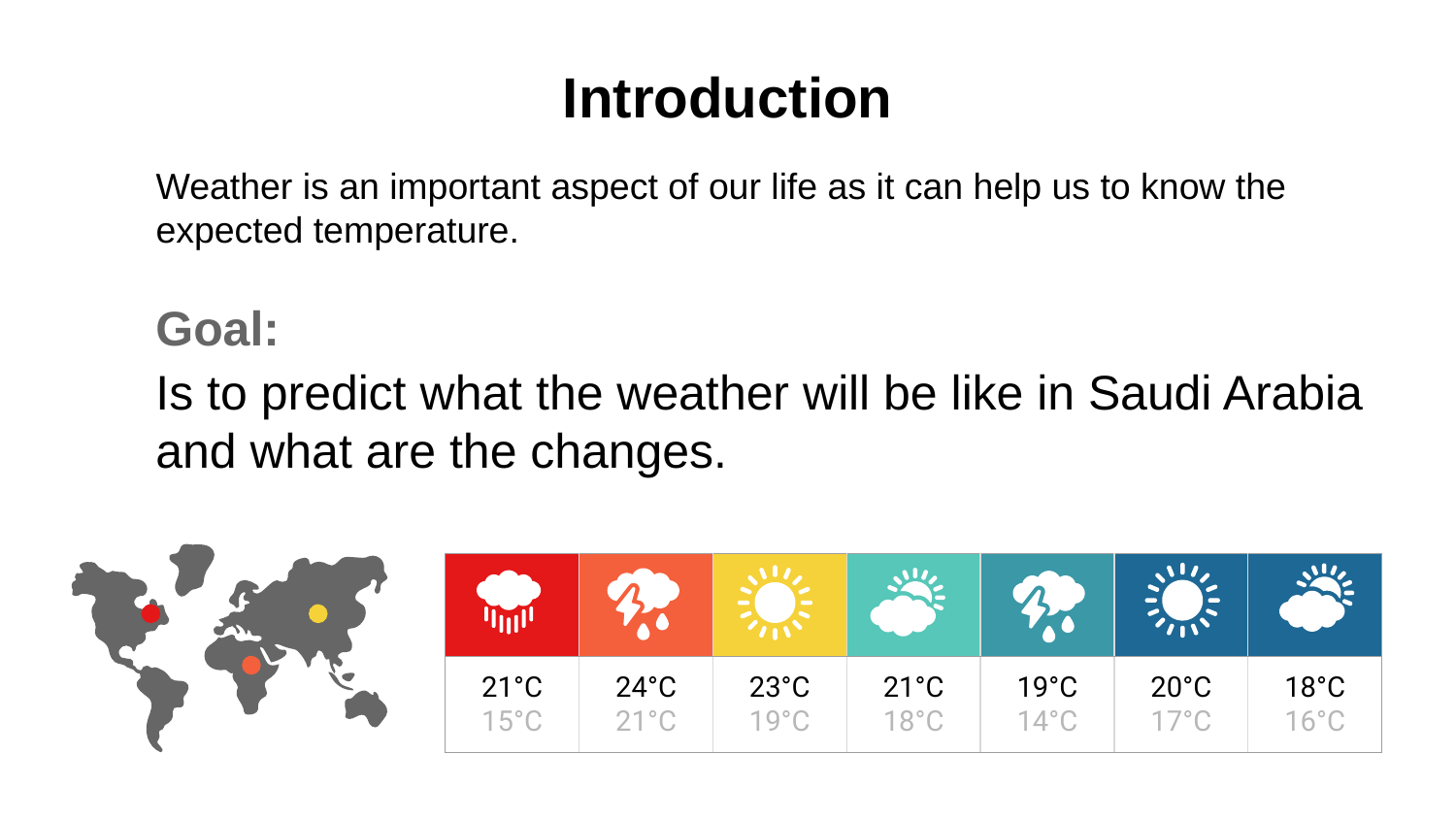

# Introduction
Weather is an important aspect of our life as it can help us to know the expected temperature.
Goal:
Is to predict what the weather will be like in Saudi Arabia and what are the changes.

|  |  |  |  |  |  |  |
| --- | --- | --- | --- | --- | --- | --- |
| 21°C 15°C | 24°C 21°C | 23°C 19°C | 21°C 18°C | 19°C 14°C | 20°C 17°C | 18°C 16°C |